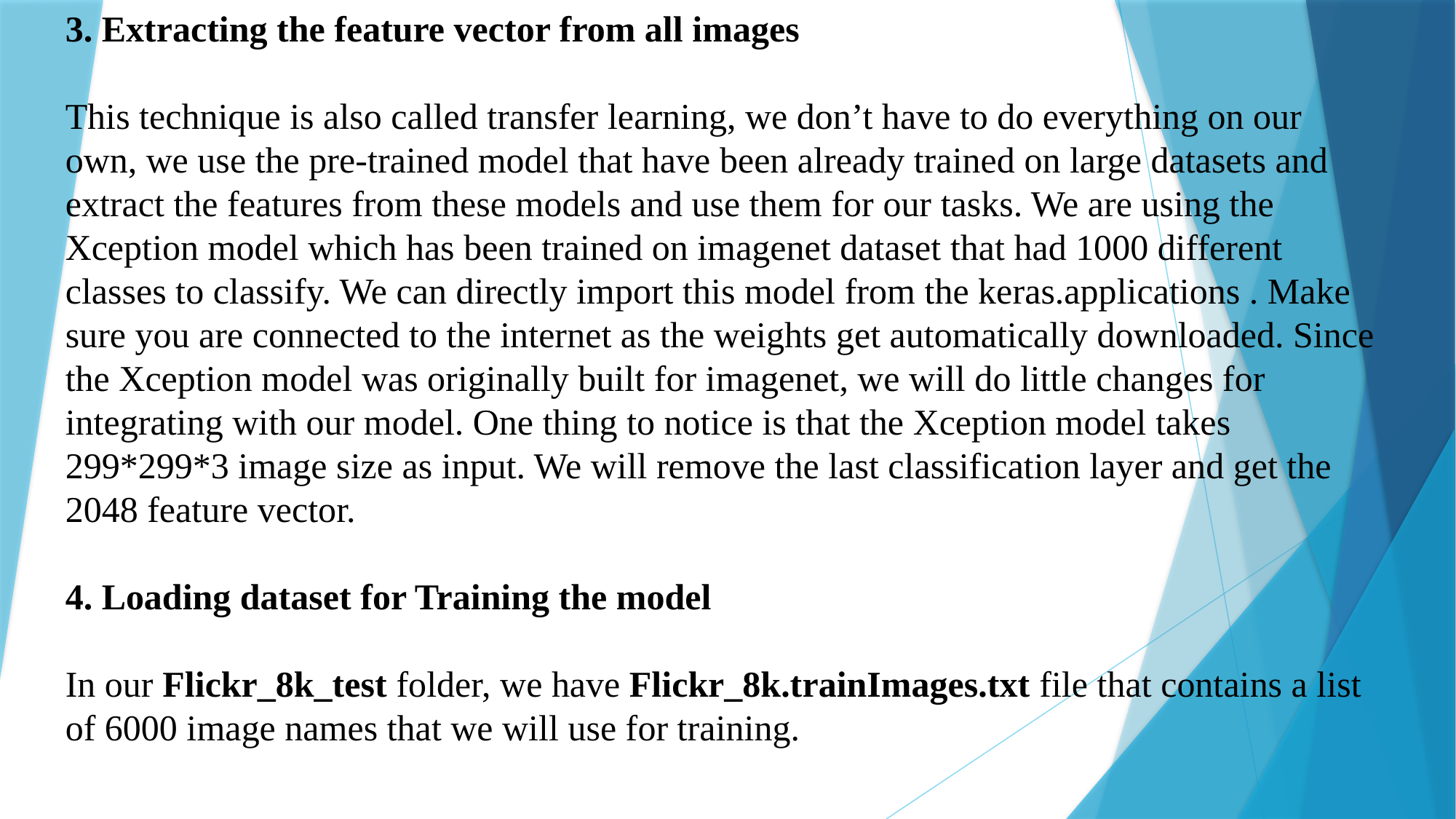

# 3. Extracting the feature vector from all images    This technique is also called transfer learning, we don’t have to do everything on our own, we use the pre-trained model that have been already trained on large datasets and extract the features from these models and use them for our tasks. We are using the Xception model which has been trained on imagenet dataset that had 1000 different classes to classify. We can directly import this model from the keras.applications . Make sure you are connected to the internet as the weights get automatically downloaded. Since the Xception model was originally built for imagenet, we will do little changes for integrating with our model. One thing to notice is that the Xception model takes 299*299*3 image size as input. We will remove the last classification layer and get the 2048 feature vector. 4. Loading dataset for Training the model   In our Flickr_8k_test folder, we have Flickr_8k.trainImages.txt file that contains a list of 6000 image names that we will use for training.